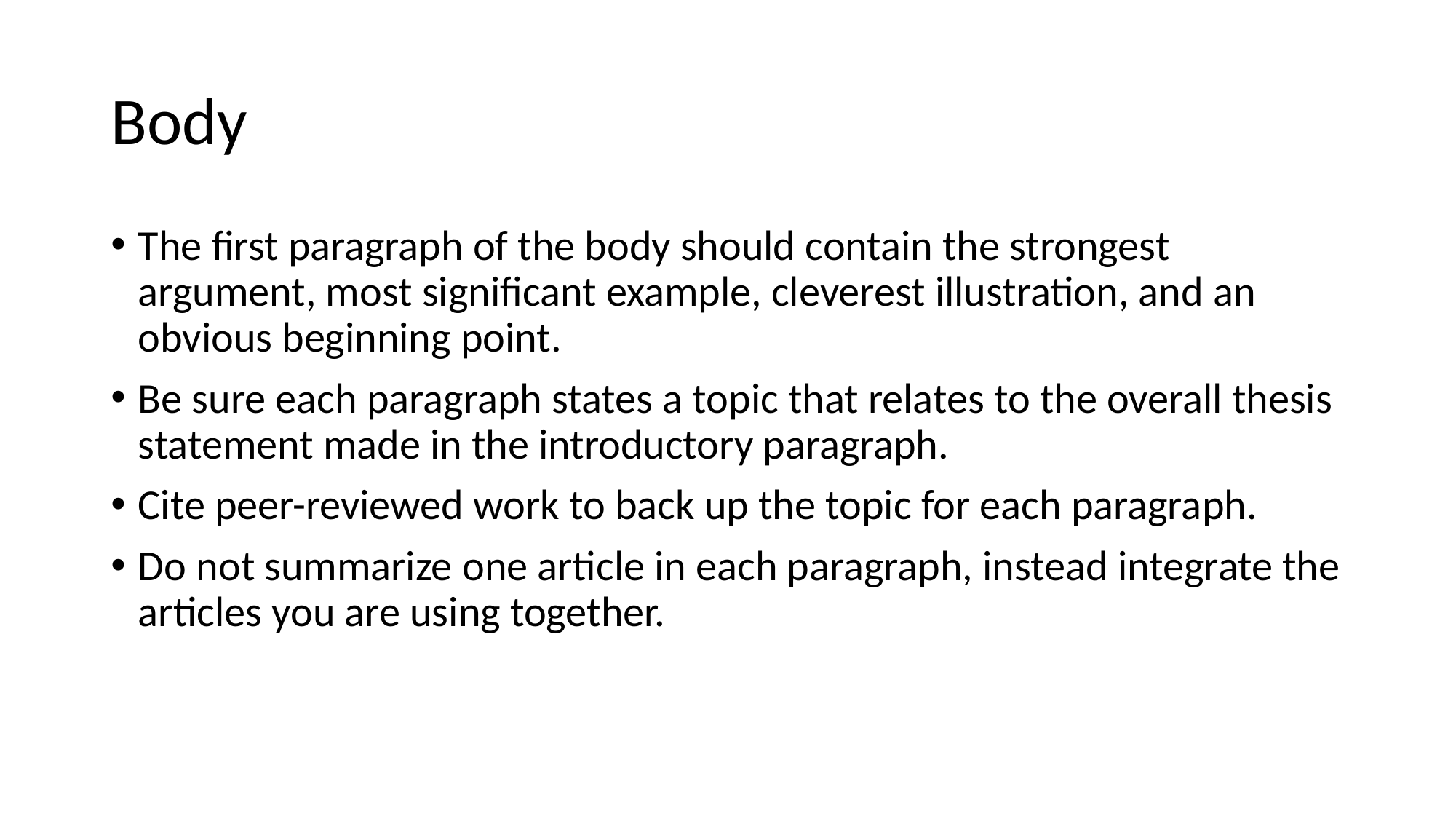

# Body
The first paragraph of the body should contain the strongest argument, most significant example, cleverest illustration, and an obvious beginning point.
Be sure each paragraph states a topic that relates to the overall thesis statement made in the introductory paragraph.
Cite peer-reviewed work to back up the topic for each paragraph.
Do not summarize one article in each paragraph, instead integrate the articles you are using together.